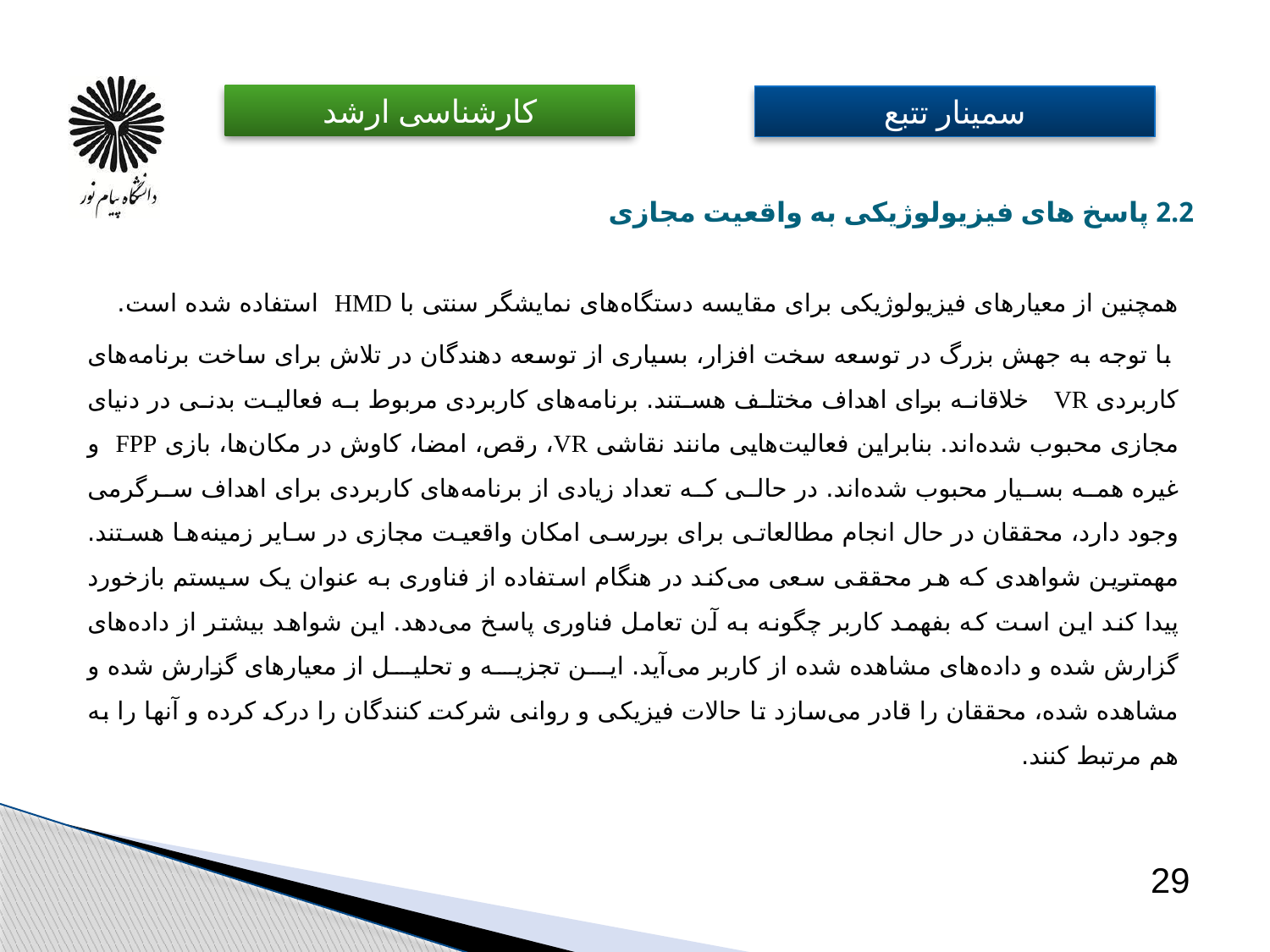

# 2.2 پاسخ های فیزیولوژیکی به واقعیت مجازی
همچنین از معیارهای فیزیولوژیکی برای مقایسه دستگاه‌های نمایشگر سنتی با HMD  استفاده شده است.
 با توجه به جهش بزرگ در توسعه سخت افزار، بسیاری از توسعه دهندگان در تلاش برای ساخت برنامه‌های کاربردی VR  خلاقانه برای اهداف مختلف هستند. برنامه‌های کاربردی مربوط به فعالیت بدنی در دنیای مجازی محبوب شده‌اند. بنابراین فعالیت‌هایی مانند نقاشی VR، رقص، امضا، کاوش در مکان‌ها، بازی FPP  و غیره همه بسیار محبوب شده‌اند. در حالی که تعداد زیادی از برنامه‌های کاربردی برای اهداف سرگرمی وجود دارد، محققان در حال انجام مطالعاتی برای بررسی امکان واقعیت مجازی در سایر زمینه‌ها هستند. مهمترین شواهدی که هر محققی سعی می‌کند در هنگام استفاده از فناوری به عنوان یک سیستم بازخورد پیدا کند این است که بفهمد کاربر چگونه به آن تعامل فناوری پاسخ می‌دهد. این شواهد بیشتر از داده‌های گزارش شده و داده‌های مشاهده شده از کاربر می‌آید. این تجزیه و تحلیل از معیارهای گزارش شده و مشاهده شده، محققان را قادر می‌سازد تا حالات فیزیکی و روانی شرکت کنندگان را درک کرده و آنها را به هم مرتبط کنند.

29